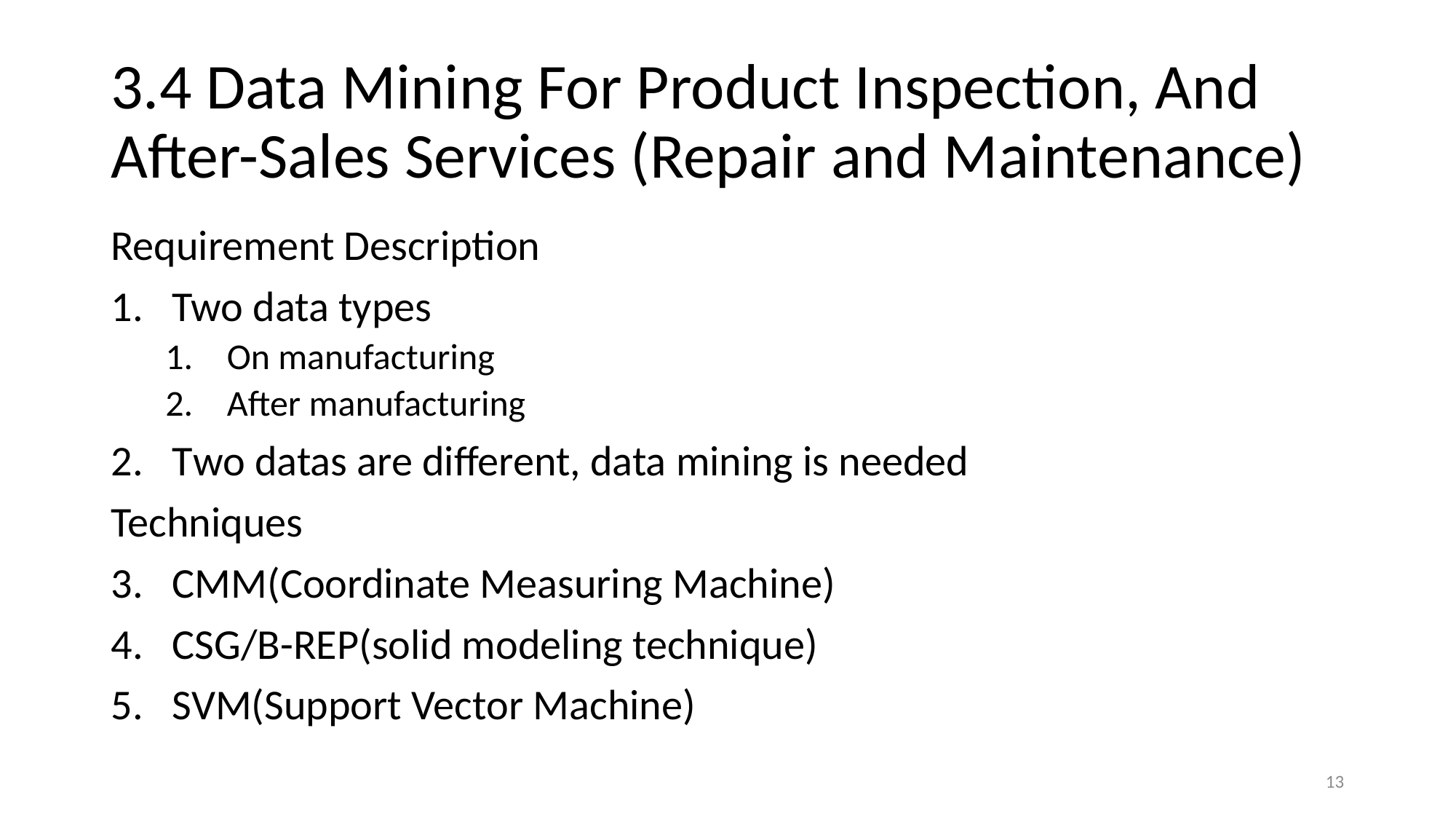

# 3.4 Data Mining For Product Inspection, And After-Sales Services (Repair and Maintenance)
Requirement Description
Two data types
On manufacturing
After manufacturing
Two datas are different, data mining is needed
Techniques
CMM(Coordinate Measuring Machine)
CSG/B-REP(solid modeling technique)
SVM(Support Vector Machine)
13